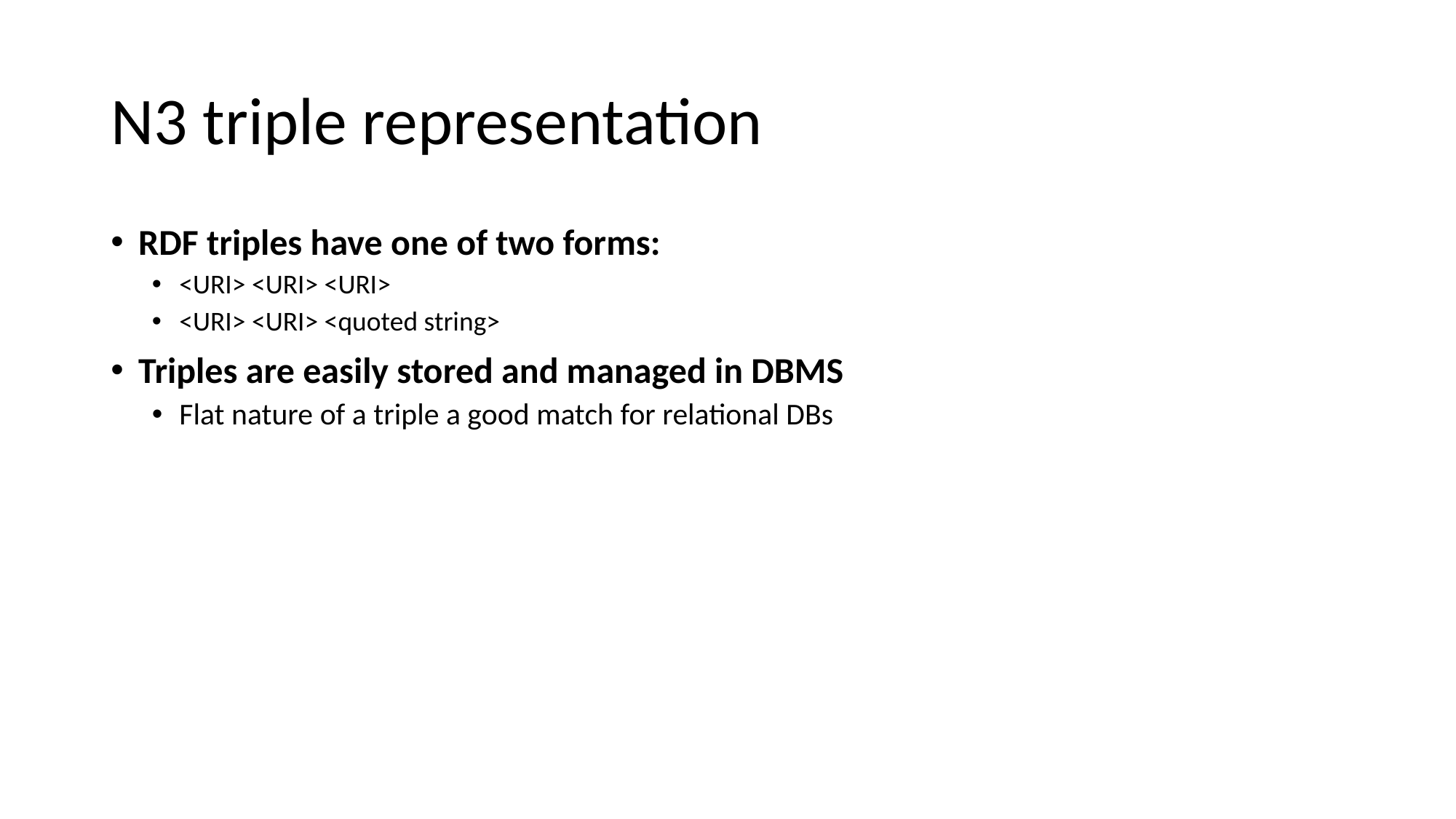

# N3 triple representation
RDF triples have one of two forms:
<URI> <URI> <URI>
<URI> <URI> <quoted string>
Triples are easily stored and managed in DBMS
Flat nature of a triple a good match for relational DBs